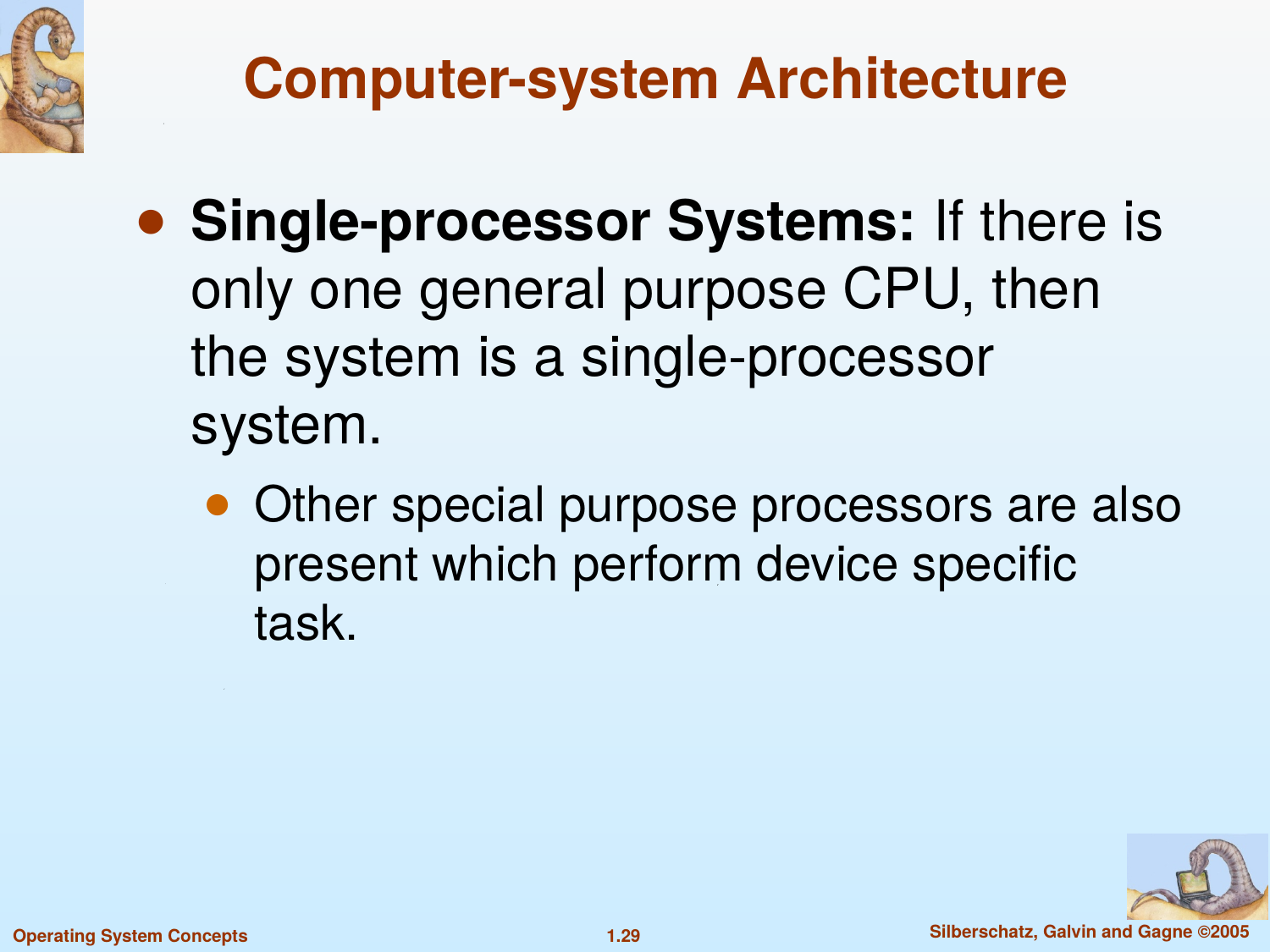

# Computer-system Architecture
Single-processor Systems: If there is only one general purpose CPU, then the system is a single-processor system.
Other special purpose processors are also present which perform device specific task.